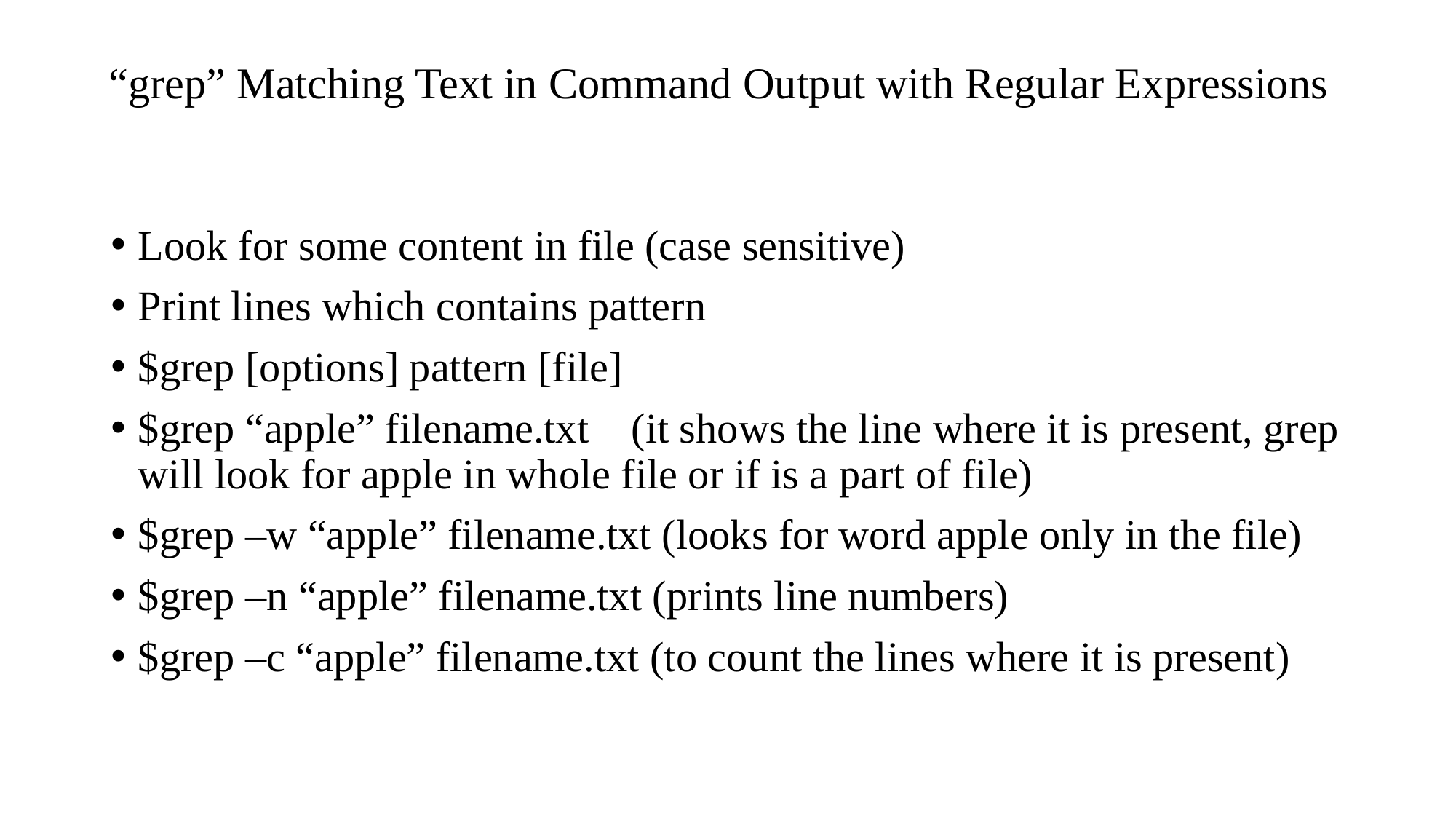

# “grep” Matching Text in Command Output with Regular Expressions
Look for some content in file (case sensitive)
Print lines which contains pattern
$grep [options] pattern [file]
$grep “apple” filename.txt    (it shows the line where it is present, grep will look for apple in whole file or if is a part of file)
$grep –w “apple” filename.txt (looks for word apple only in the file)
$grep –n “apple” filename.txt (prints line numbers)
$grep –c “apple” filename.txt (to count the lines where it is present)